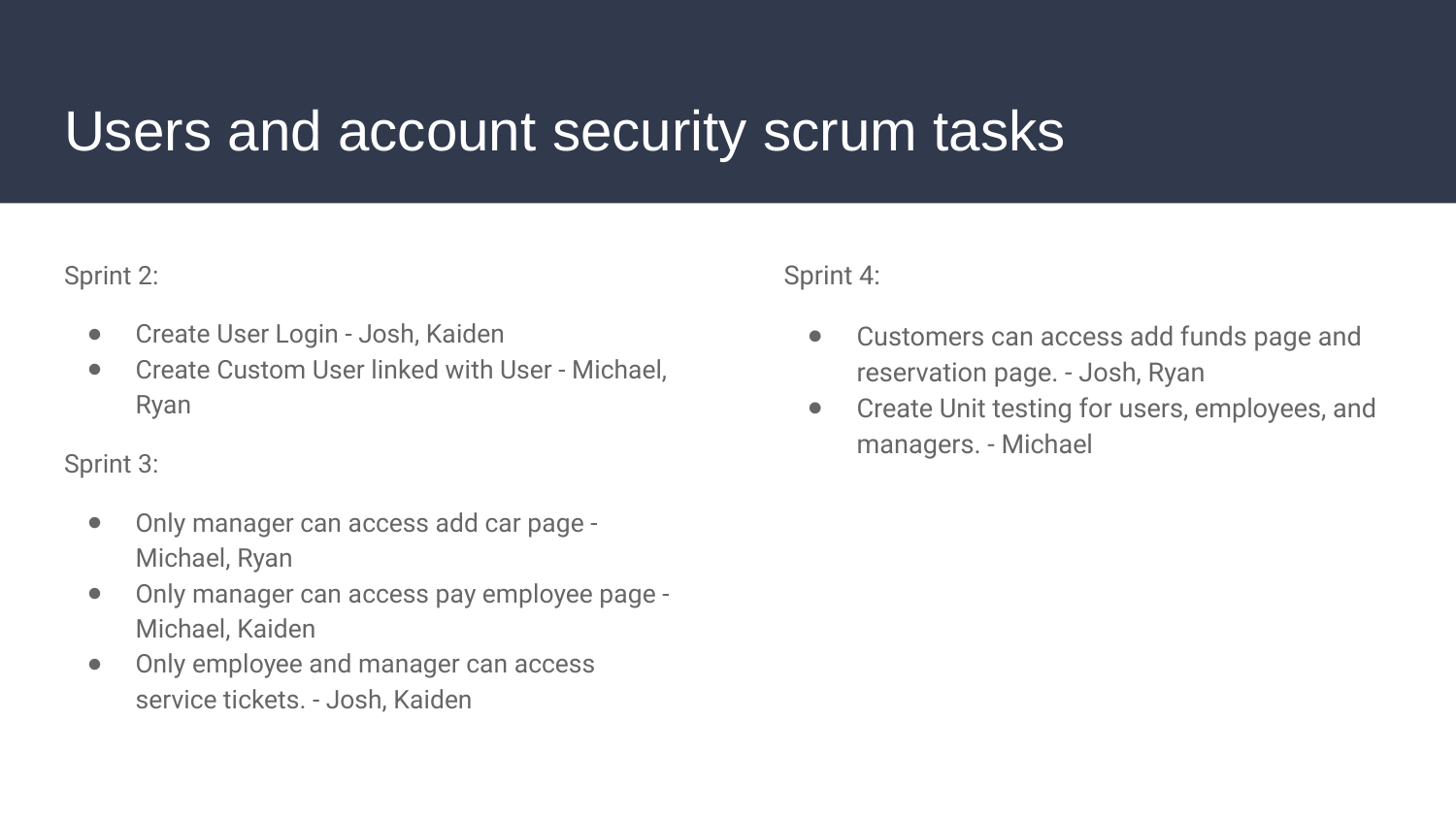

# Users and account security scrum tasks
Sprint 2:
Create User Login - Josh, Kaiden
Create Custom User linked with User - Michael, Ryan
Sprint 3:
Only manager can access add car page - Michael, Ryan
Only manager can access pay employee page - Michael, Kaiden
Only employee and manager can access service tickets. - Josh, Kaiden

Sprint 4:
Customers can access add funds page and reservation page. - Josh, Ryan
Create Unit testing for users, employees, and managers. - Michael